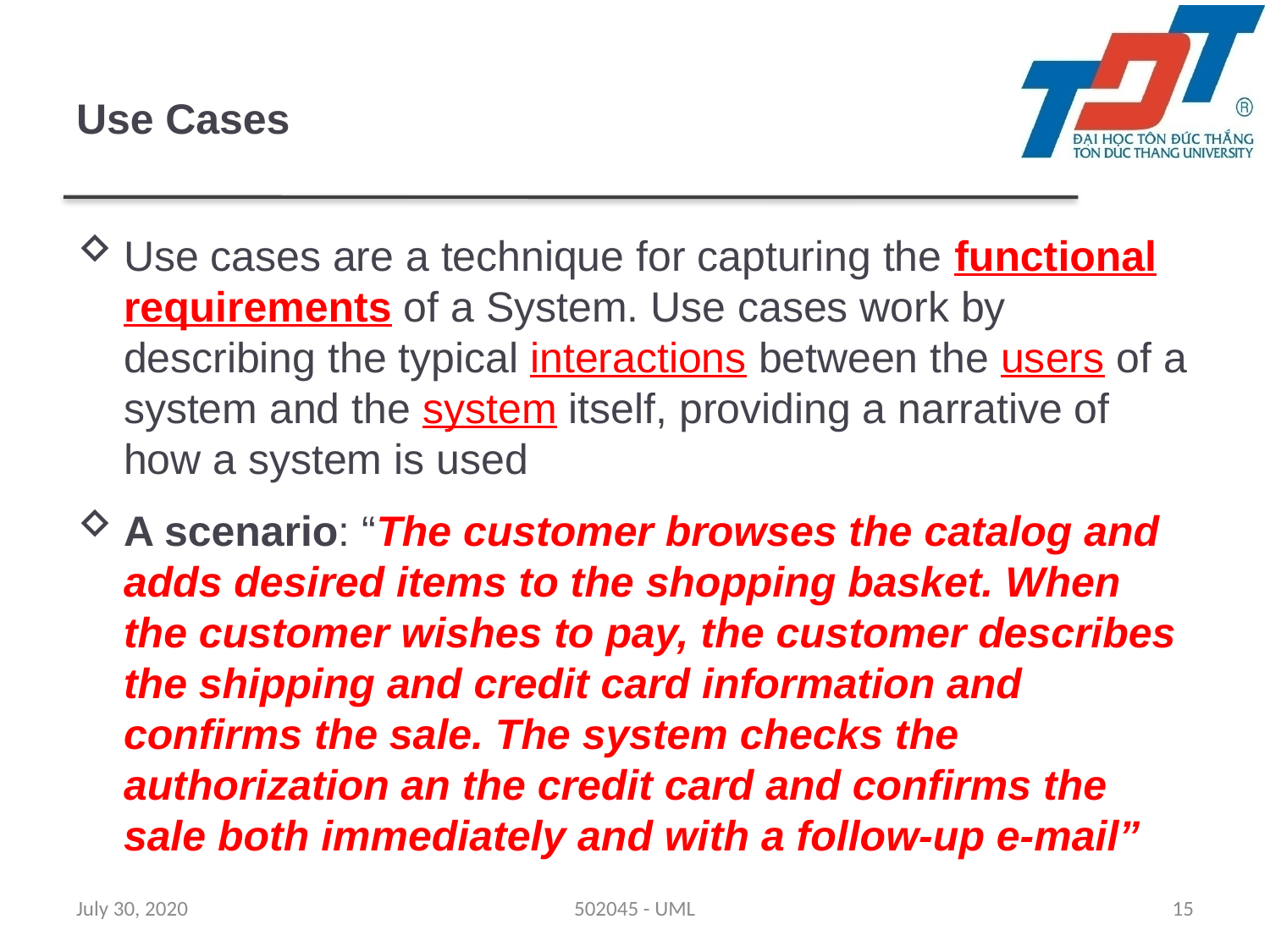

# Use Cases
Use cases are a technique for capturing the functional requirements of a System. Use cases work by describing the typical interactions between the users of a system and the system itself, providing a narrative of how a system is used
A scenario: “The customer browses the catalog and adds desired items to the shopping basket. When the customer wishes to pay, the customer describes the shipping and credit card information and confirms the sale. The system checks the authorization an the credit card and confirms the sale both immediately and with a follow-up e-mail”
July 30, 2020
502045 - UML
15